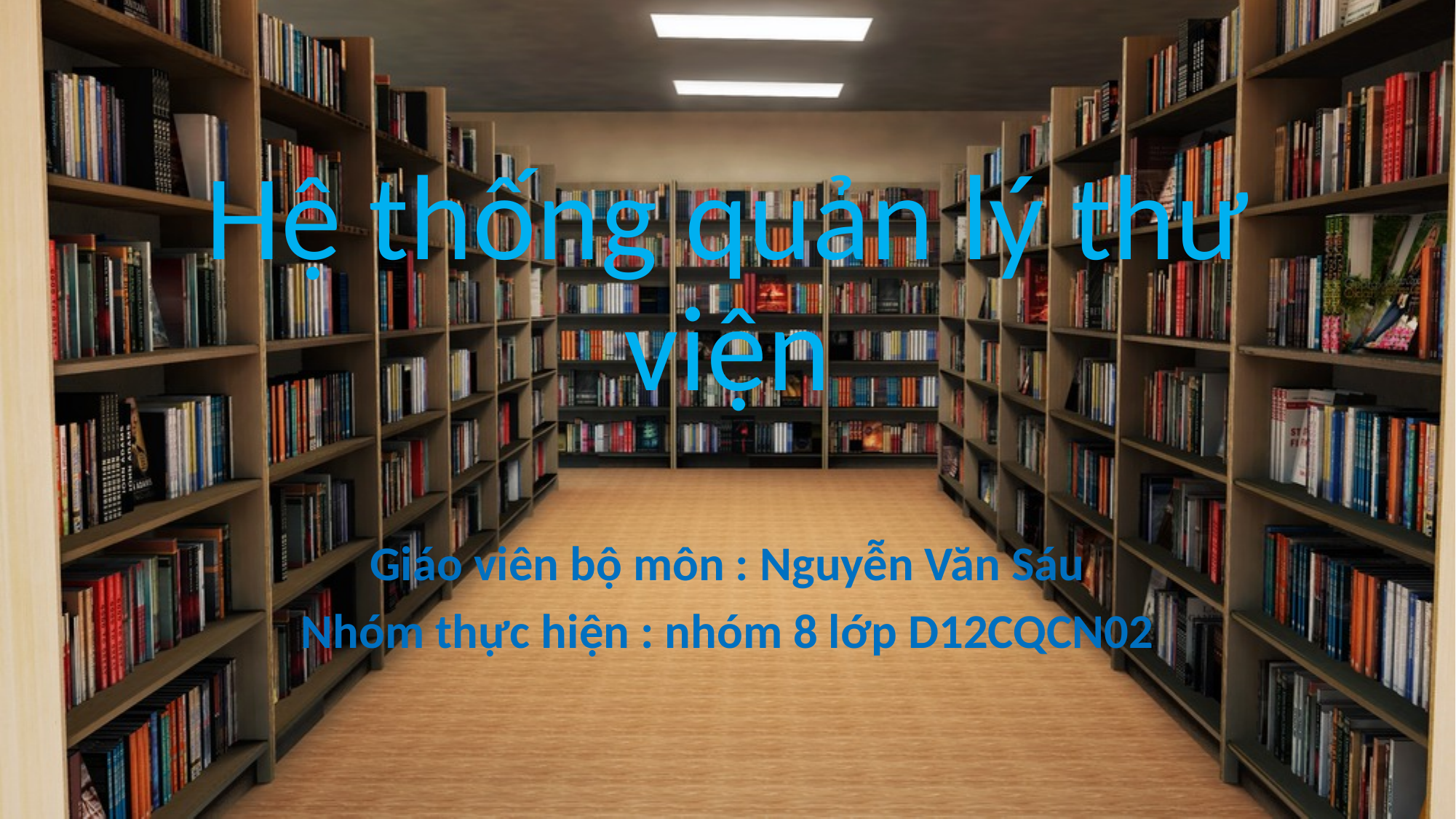

# Hệ thống quản lý thư viện
Giáo viên bộ môn : Nguyễn Văn Sáu
Nhóm thực hiện : nhóm 8 lớp D12CQCN02